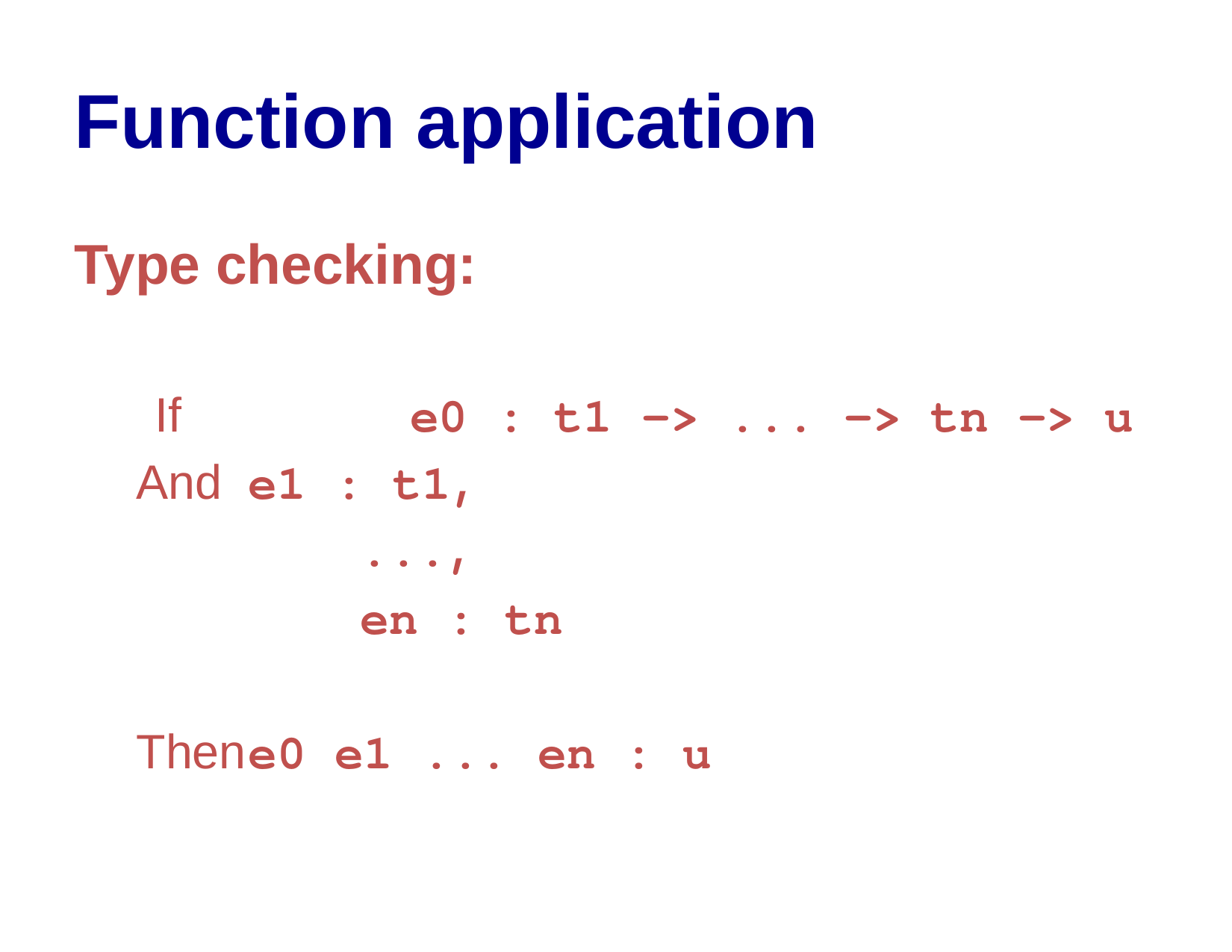

# Function application
Type checking:

      If 		e0 : t1 -> ... -> tn -> u
And 	e1 : t1,
		...,
		en : tn

Then	e0 e1 ... en : u